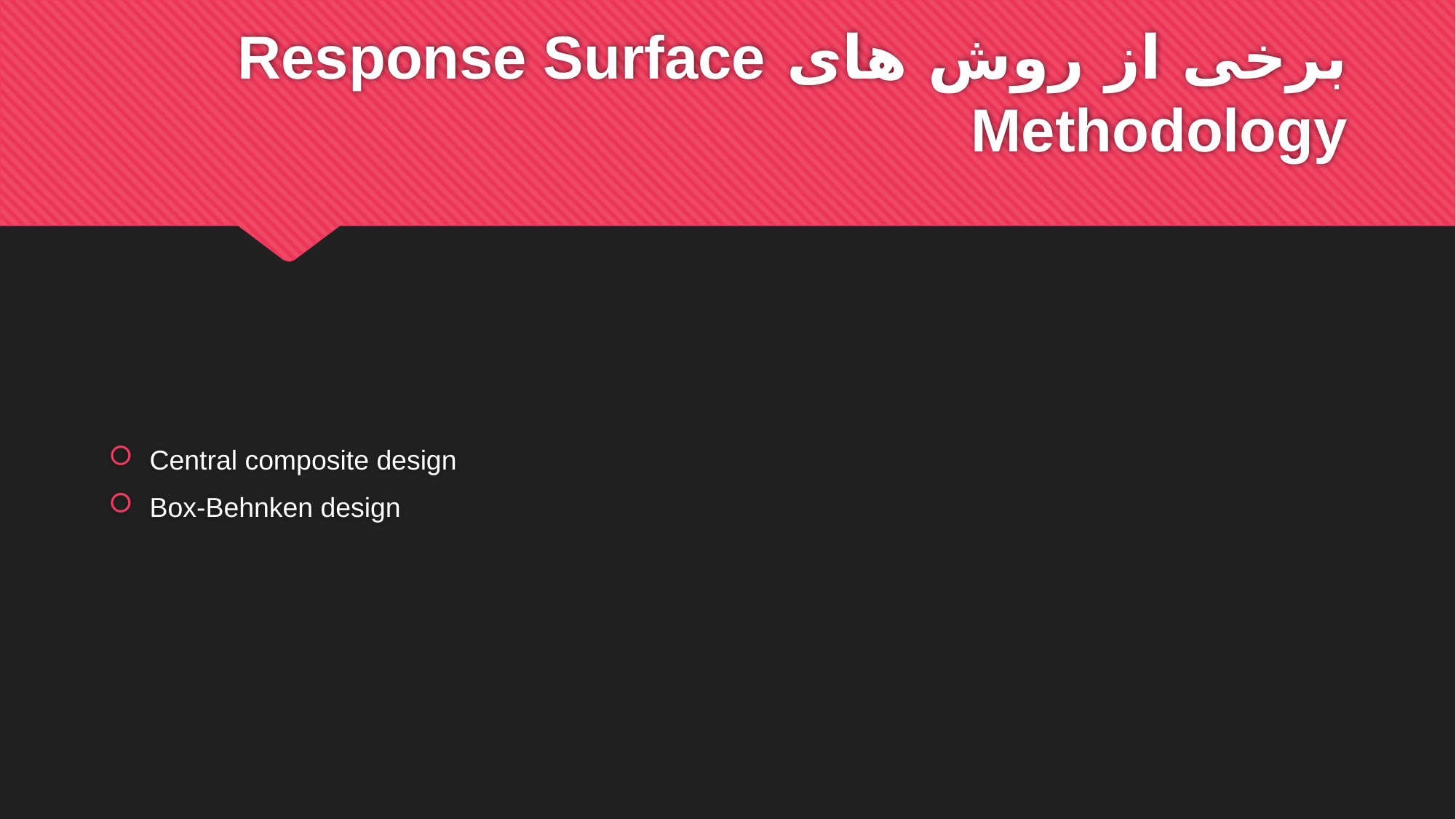

# برخی از روش های Response Surface Methodology
Central composite design
Box-Behnken design